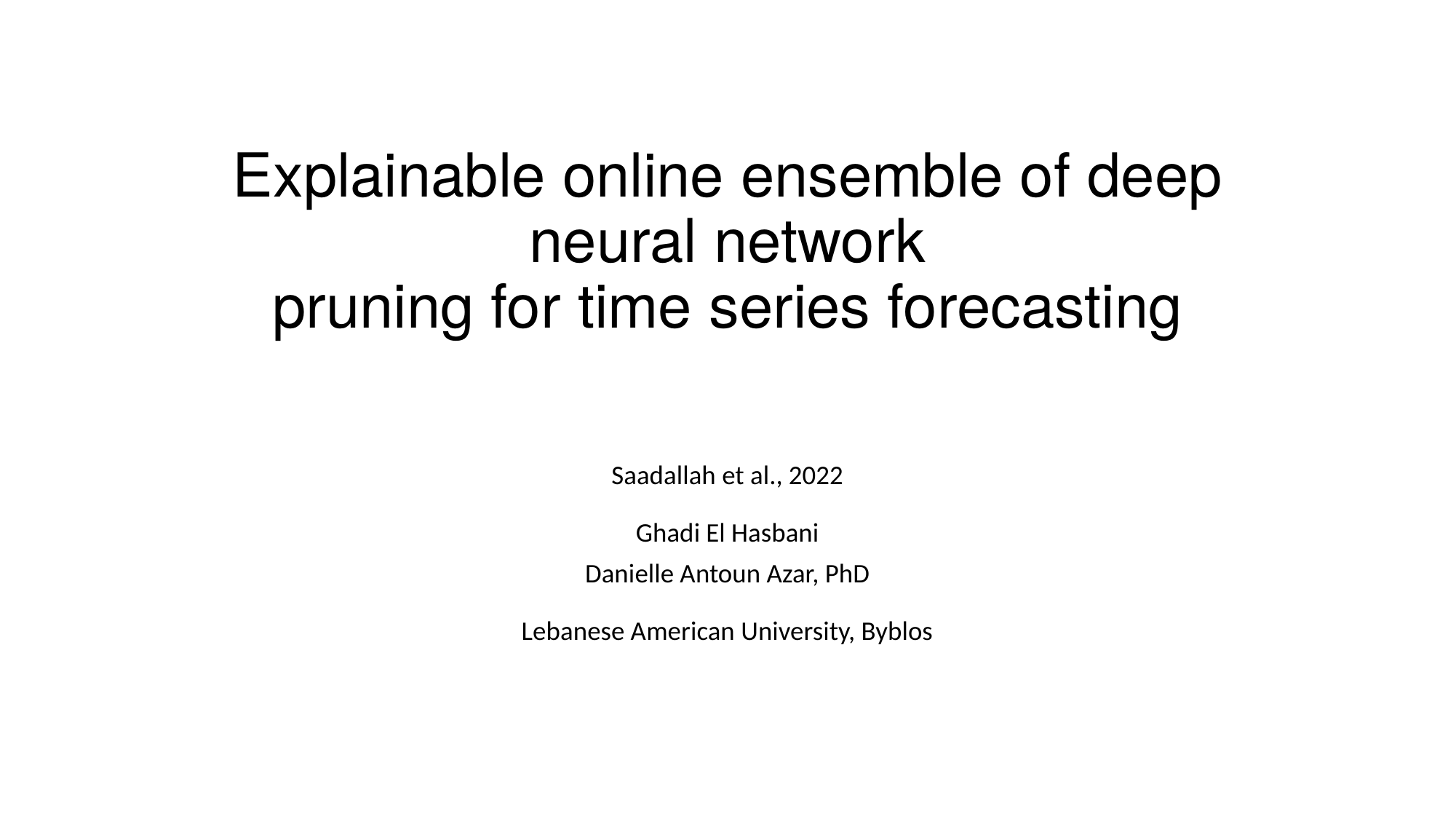

# Explainable online ensemble of deep neural network pruning for time series forecasting
Saadallah et al., 2022
Ghadi El Hasbani
Danielle Antoun Azar, PhD
Lebanese American University, Byblos